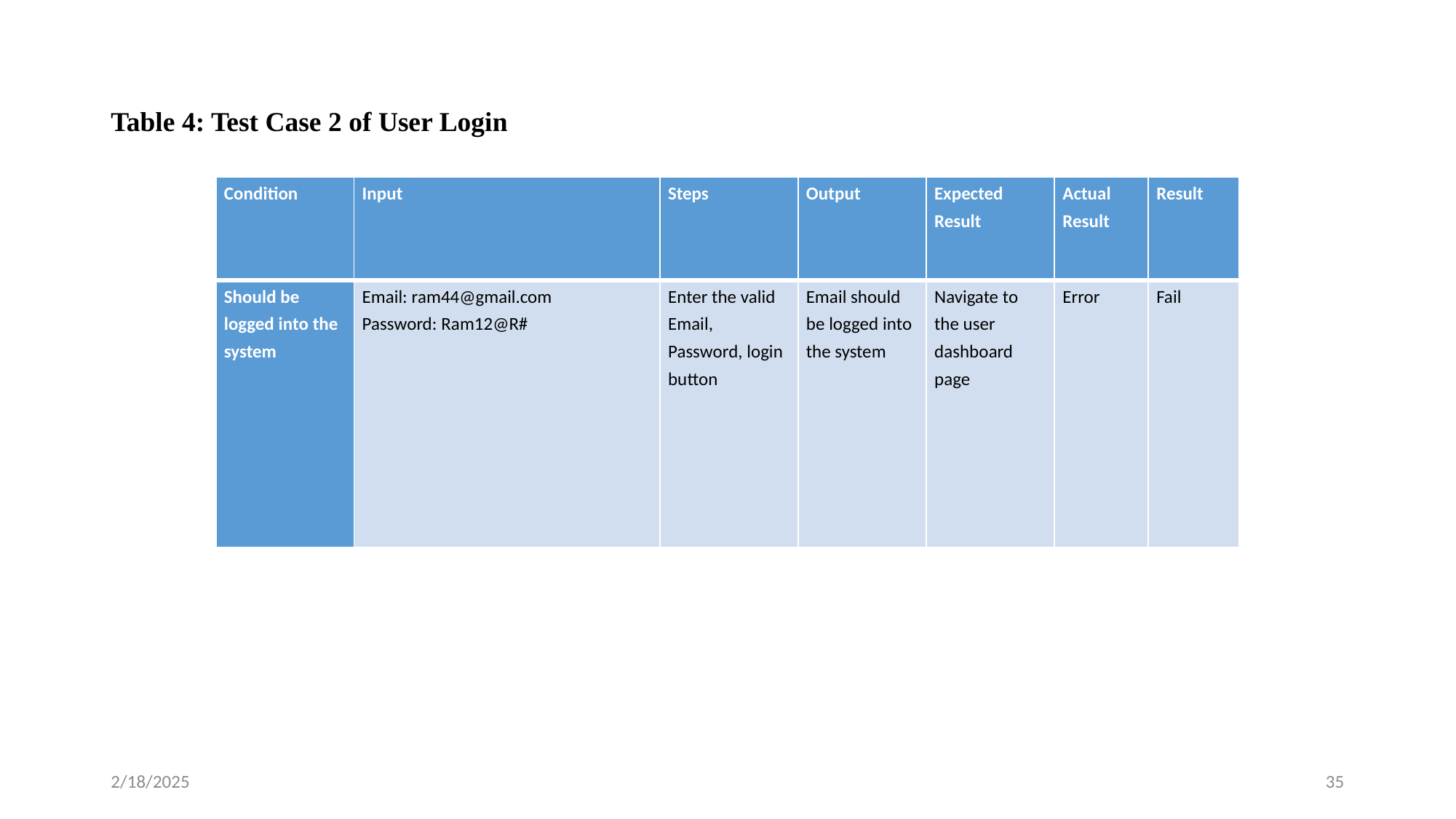

# Table 4: Test Case 2 of User Login
| Condition | Input | Steps | Output | Expected Result | Actual Result | Result |
| --- | --- | --- | --- | --- | --- | --- |
| Should be logged into the system | Email: ram44@gmail.com Password: Ram12@R# | Enter the valid Email, Password, login button | Email should be logged into the system | Navigate to the user dashboard page | Error | Fail |
2/18/2025
35